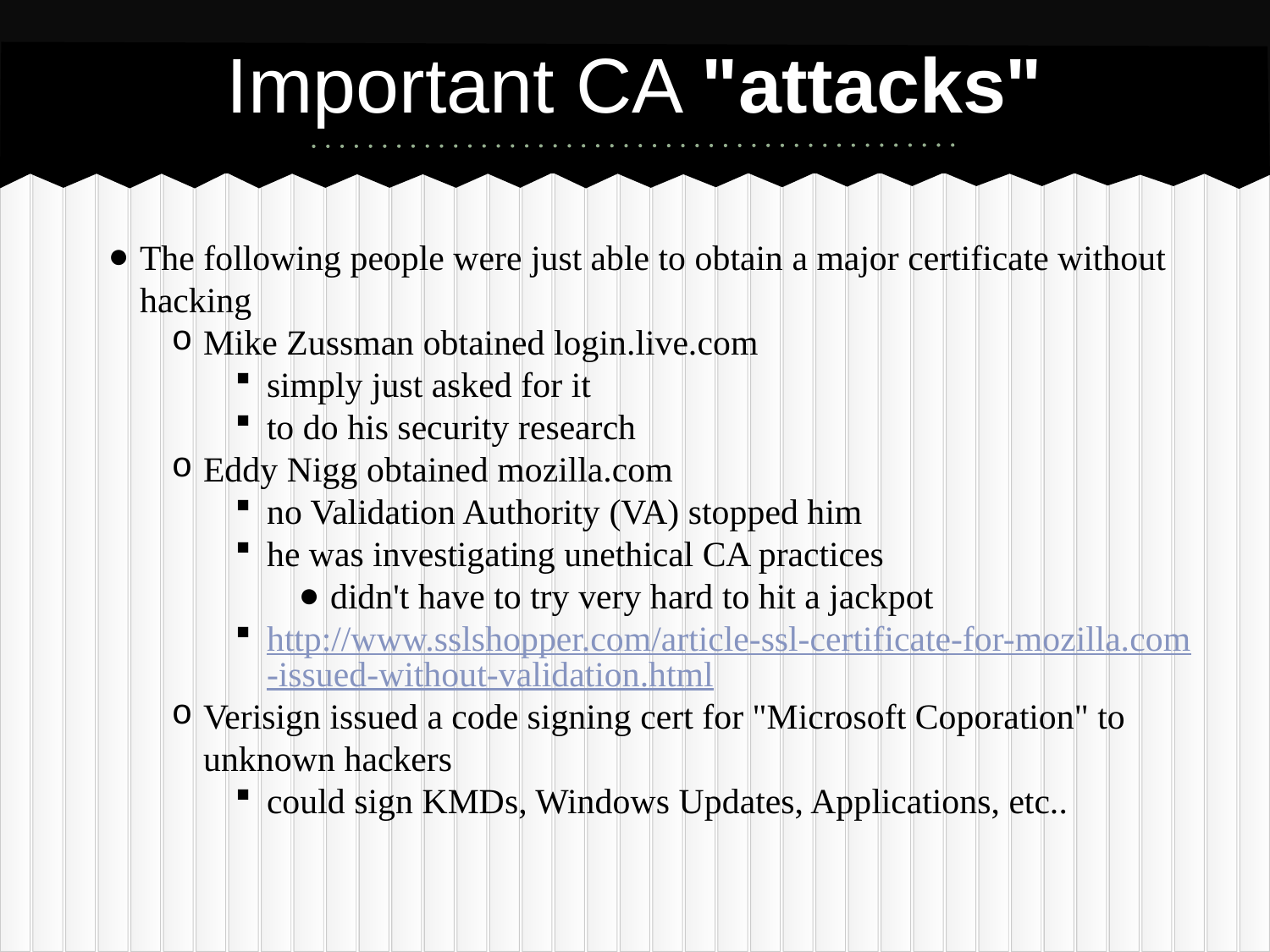

# Important CA "attacks"
The following people were just able to obtain a major certificate without hacking
Mike Zussman obtained login.live.com
simply just asked for it
to do his security research
Eddy Nigg obtained mozilla.com
no Validation Authority (VA) stopped him
he was investigating unethical CA practices
didn't have to try very hard to hit a jackpot
http://www.sslshopper.com/article-ssl-certificate-for-mozilla.com-issued-without-validation.html
Verisign issued a code signing cert for "Microsoft Coporation" to unknown hackers
could sign KMDs, Windows Updates, Applications, etc..